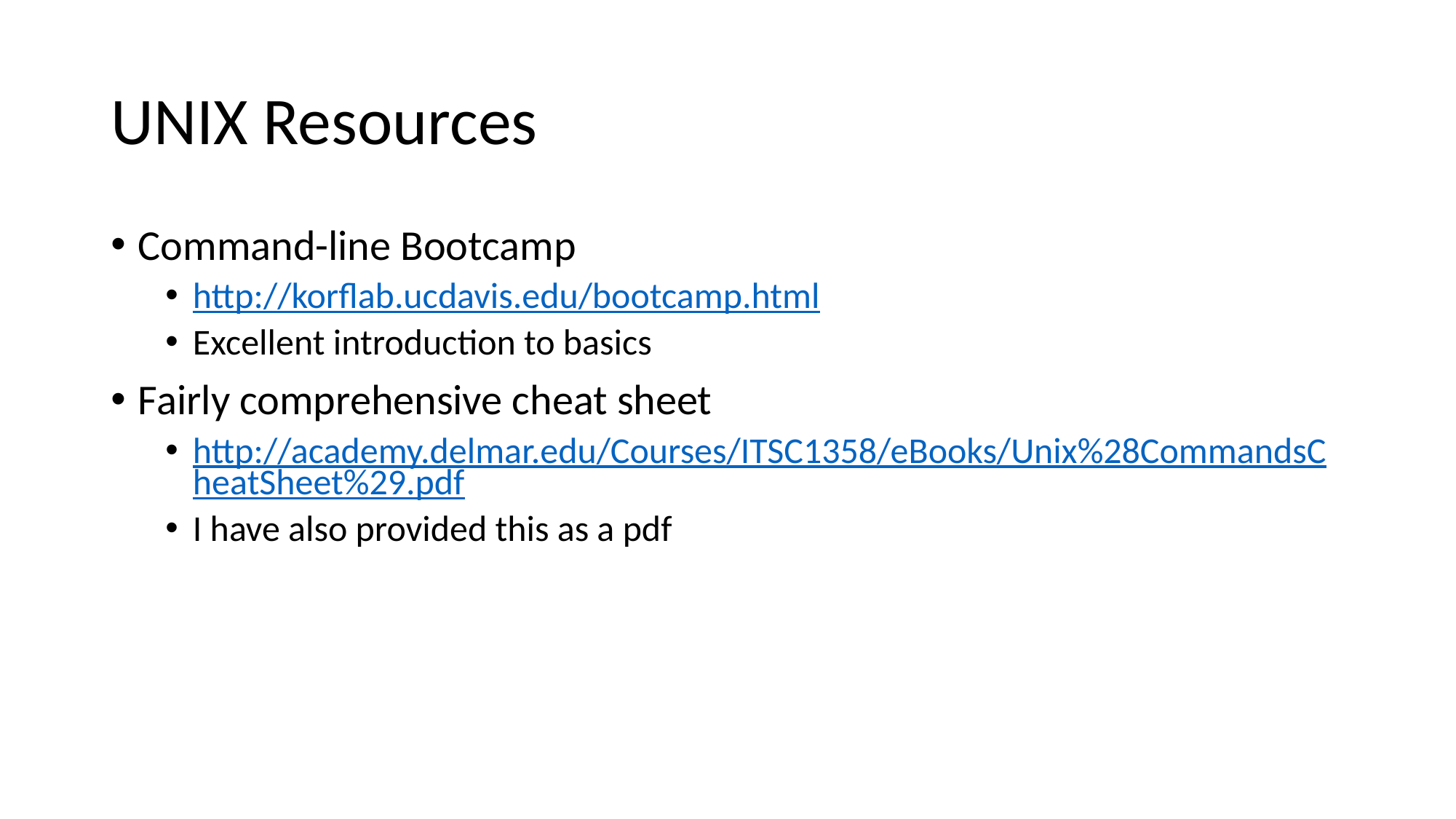

# UNIX Resources
Command-line Bootcamp
http://korflab.ucdavis.edu/bootcamp.html
Excellent introduction to basics
Fairly comprehensive cheat sheet
http://academy.delmar.edu/Courses/ITSC1358/eBooks/Unix%28CommandsCheatSheet%29.pdf
I have also provided this as a pdf